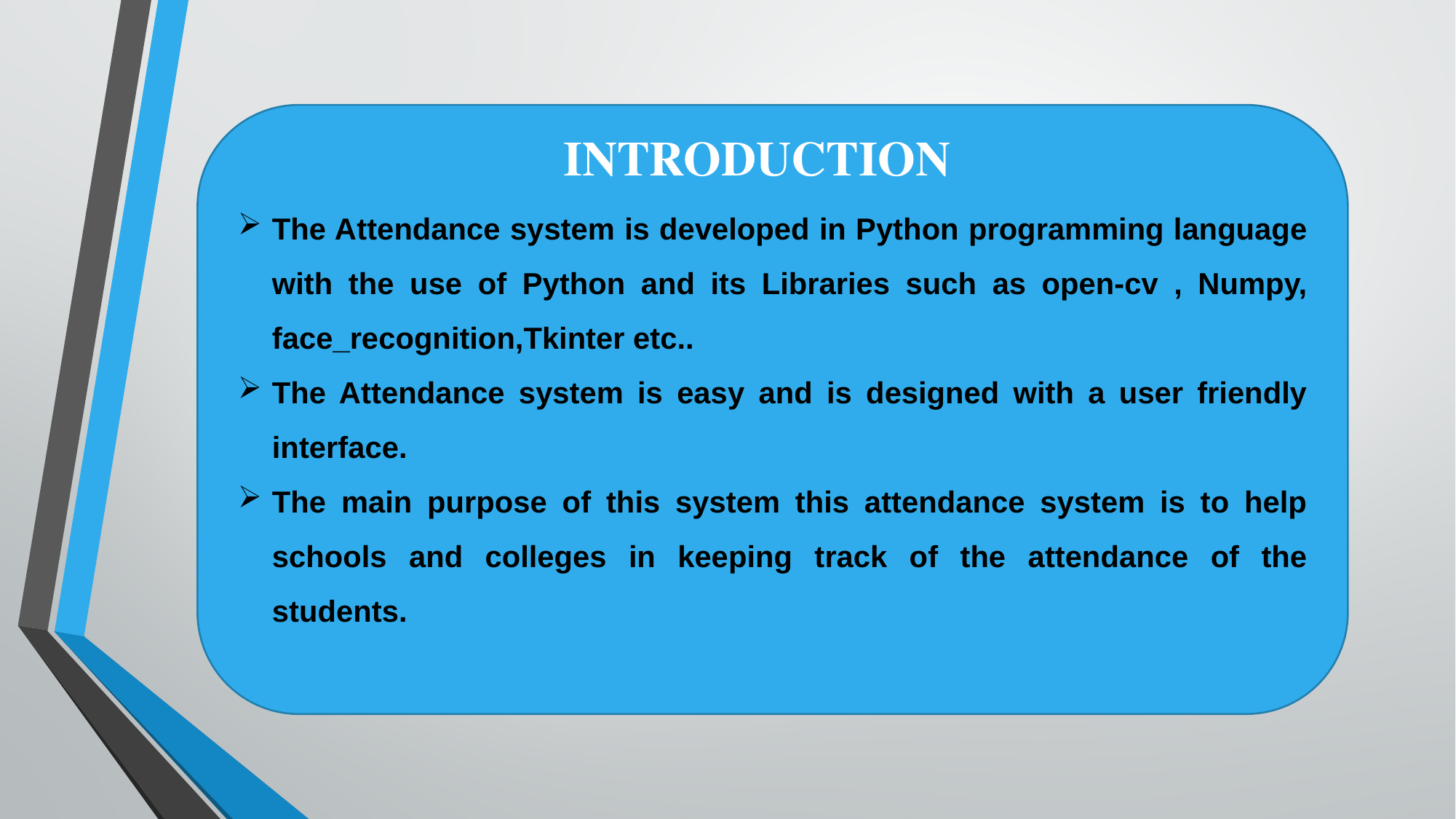

The Attendance system is developed in Python programming language with the use of Python and its Libraries such as open-cv , Numpy, face_recognition,Tkinter etc..
The Attendance system is easy and is designed with a user friendly interface.
The main purpose of this system this attendance system is to help schools and colleges in keeping track of the attendance of the students.
INTRODUCTION